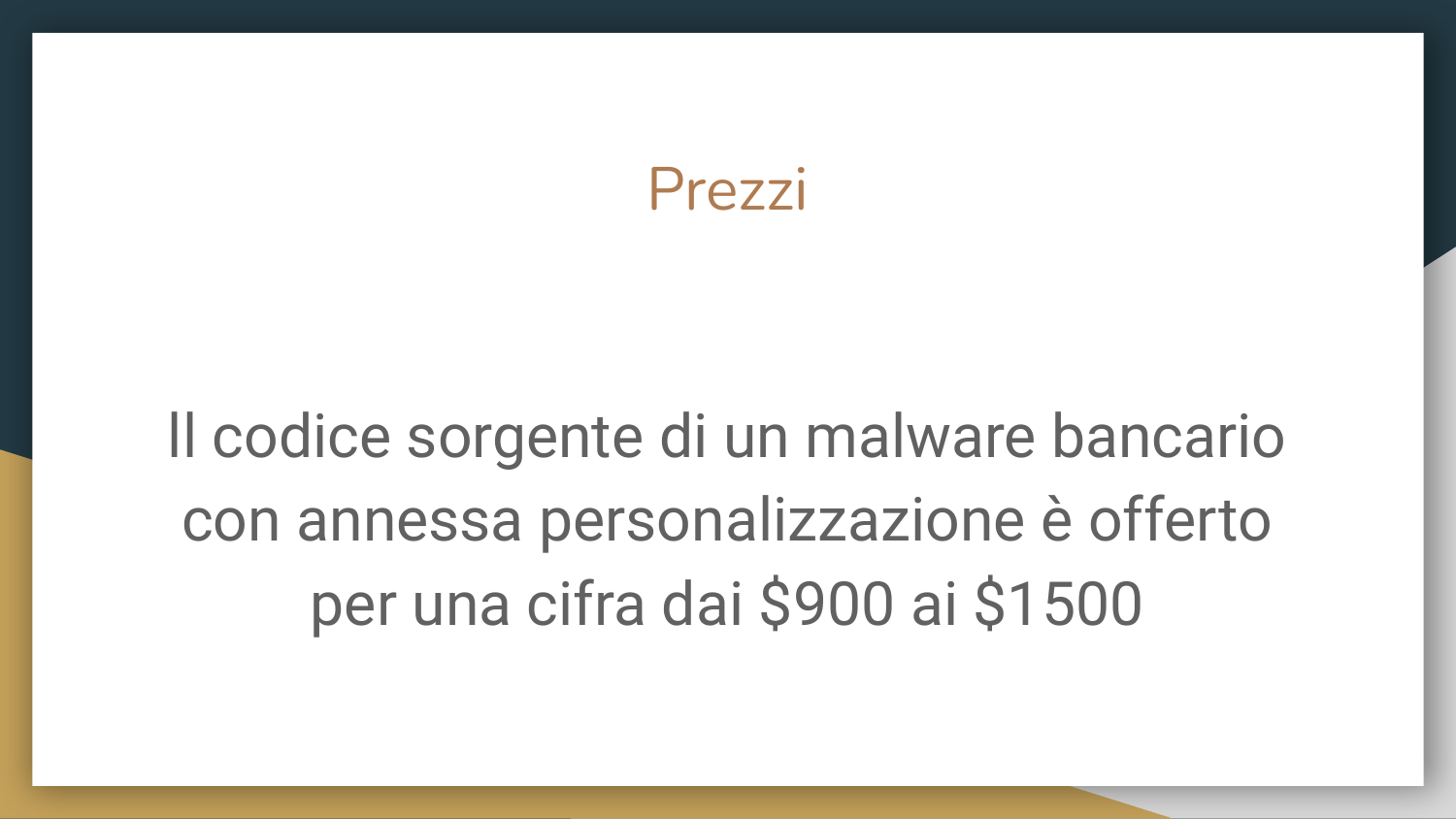

# Prezzi
ll codice sorgente di un malware bancario con annessa personalizzazione è offerto per una cifra dai $900 ai $1500